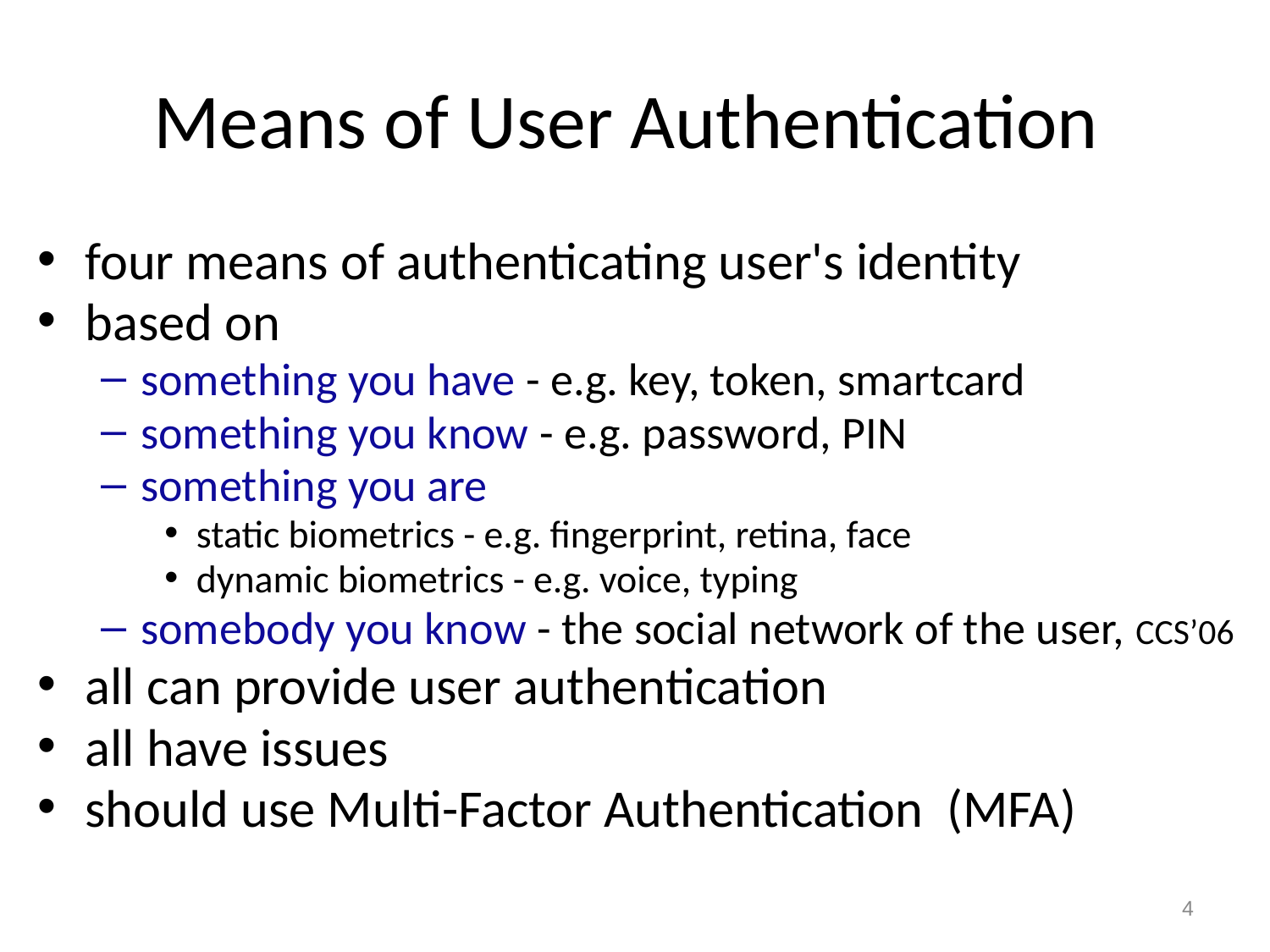

# Means of User Authentication
four means of authenticating user's identity
based on
something you have - e.g. key, token, smartcard
something you know - e.g. password, PIN
something you are
static biometrics - e.g. fingerprint, retina, face
dynamic biometrics - e.g. voice, typing
somebody you know - the social network of the user, CCS’06
all can provide user authentication
all have issues
should use Multi-Factor Authentication  (MFA)
4